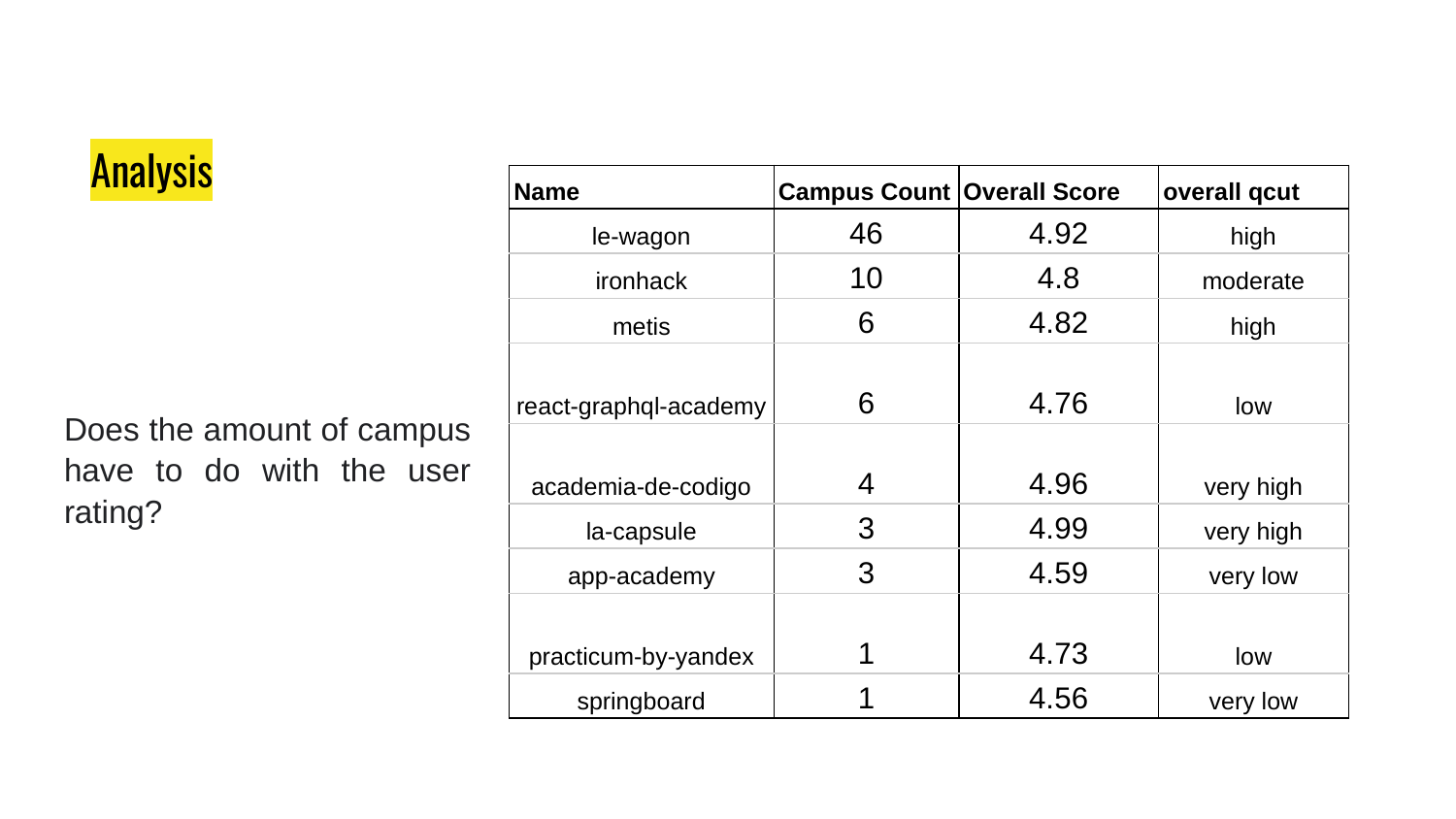

# Analysis
| Name | Campus Count | Overall Score | overall qcut |
| --- | --- | --- | --- |
| le-wagon | 46 | 4.92 | high |
| ironhack | 10 | 4.8 | moderate |
| metis | 6 | 4.82 | high |
| react-graphql-academy | 6 | 4.76 | low |
| academia-de-codigo | 4 | 4.96 | very high |
| la-capsule | 3 | 4.99 | very high |
| app-academy | 3 | 4.59 | very low |
| practicum-by-yandex | 1 | 4.73 | low |
| springboard | 1 | 4.56 | very low |
Does the amount of campus have to do with the user rating?